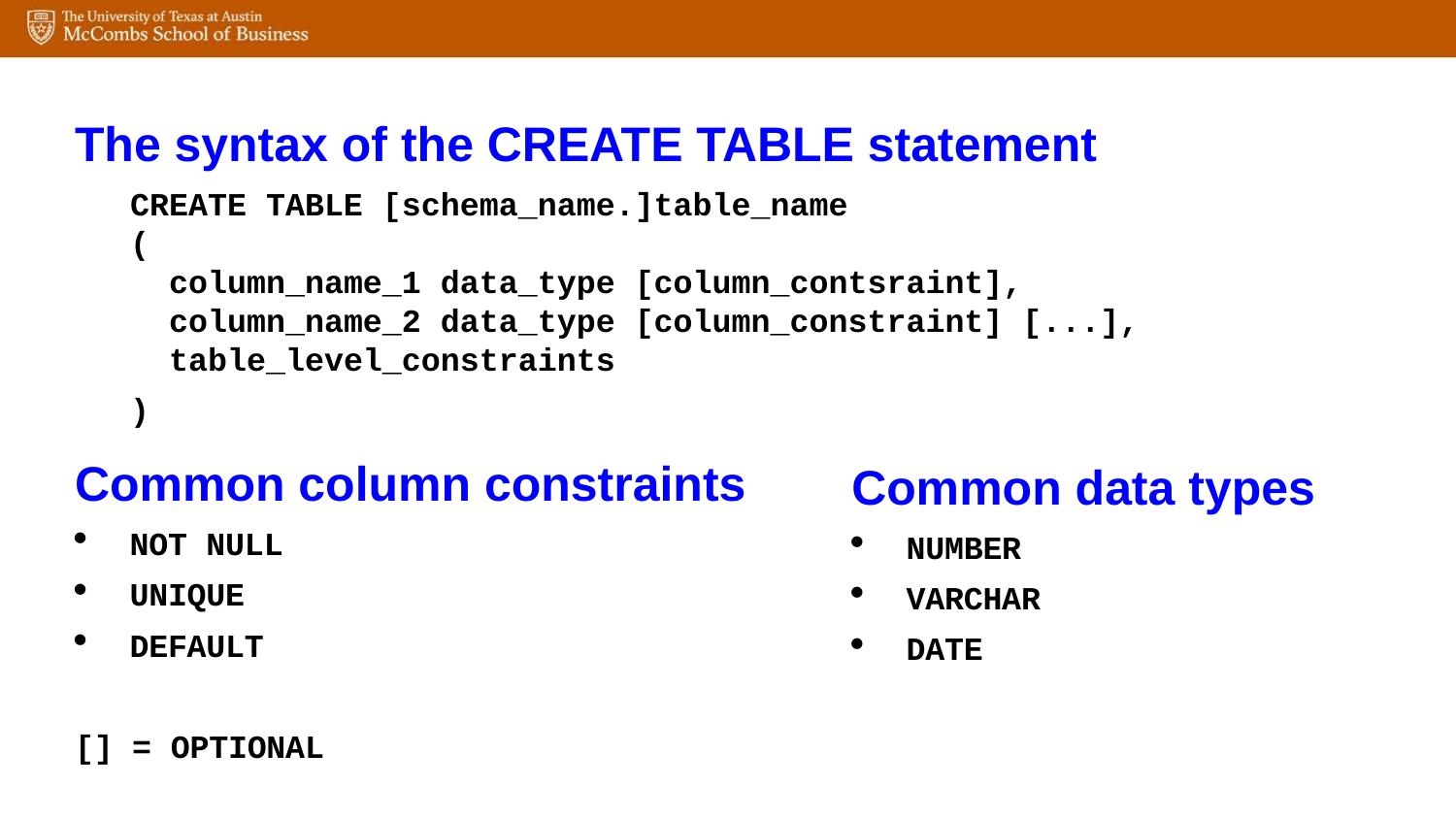

The syntax of the CREATE TABLE statement
CREATE TABLE [schema_name.]table_name
(
  column_name_1 data_type [column_contsraint],
  column_name_2 data_type [column_constraint] [...],
  table_level_constraints
)
Common column constraints
NOT NULL
UNIQUE
DEFAULT

[] = OPTIONAL
Common data types
NUMBER
VARCHAR
DATE